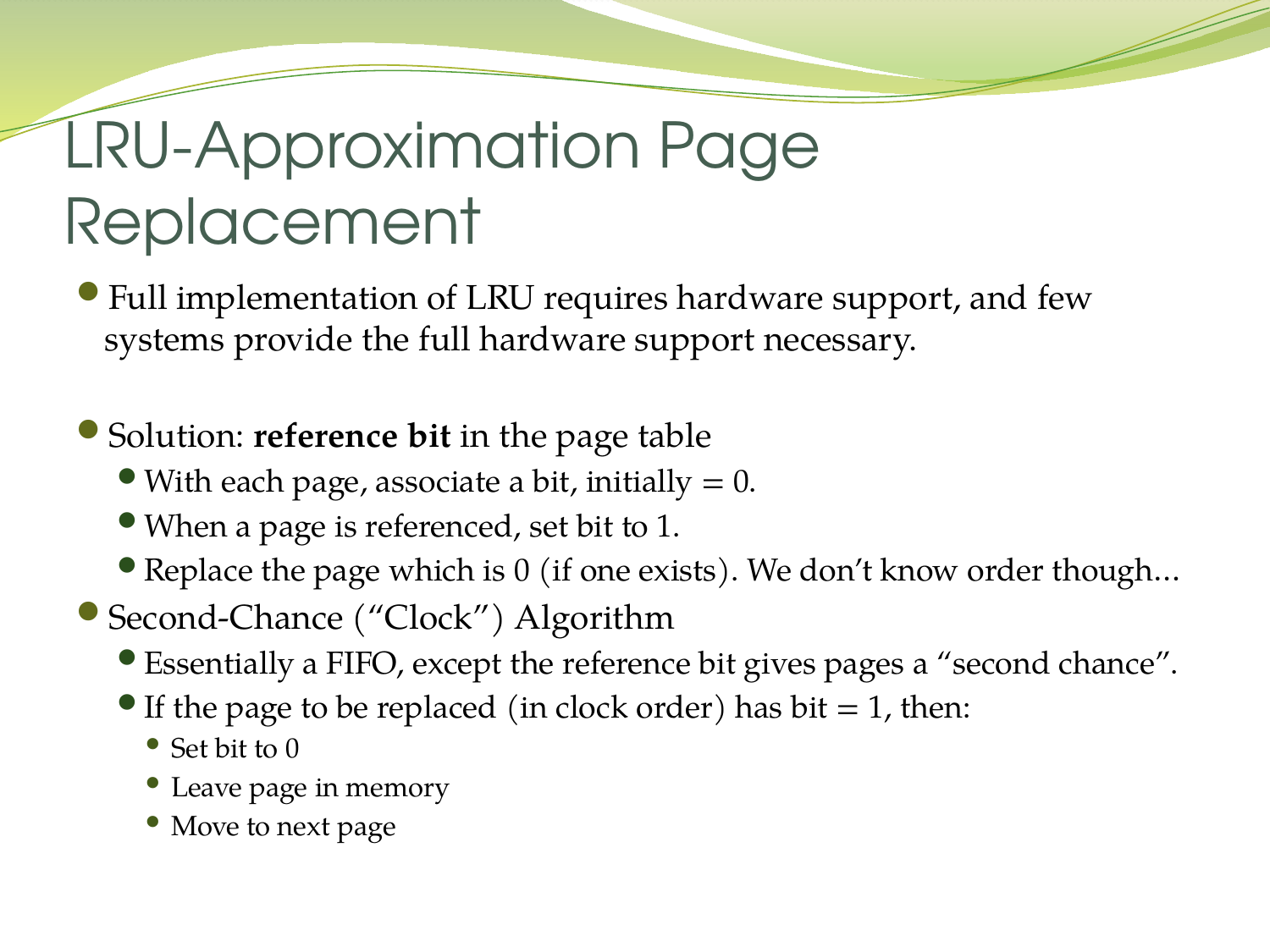

# LRU-Approximation Page Replacement
Full implementation of LRU requires hardware support, and few systems provide the full hardware support necessary.

Solution: reference bit in the page table
With each page, associate a bit, initially = 0.
When a page is referenced, set bit to 1.
Replace the page which is 0 (if one exists). We don’t know order though…
Second-Chance (“Clock”) Algorithm
Essentially a FIFO, except the reference bit gives pages a “second chance”.
If the page to be replaced (in clock order) has bit = 1, then:
Set bit to 0
Leave page in memory
Move to next page